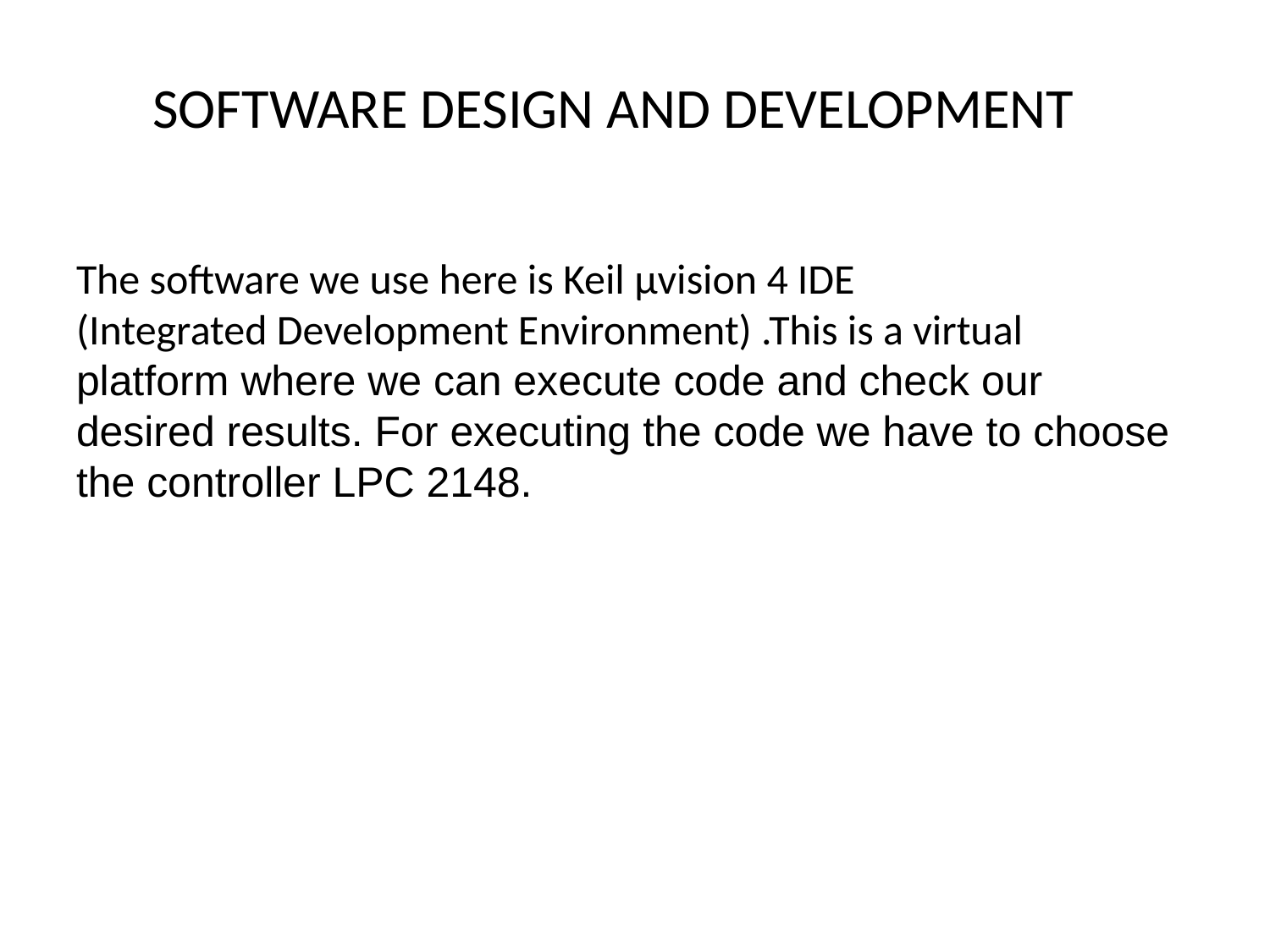

SOFTWARE DESIGN AND DEVELOPMENT

The software we use here is Keil μvision 4 IDE
(Integrated Development Environment) .This is a virtual
platform where we can execute code and check our desired results. For executing the code we have to choose the controller LPC 2148.